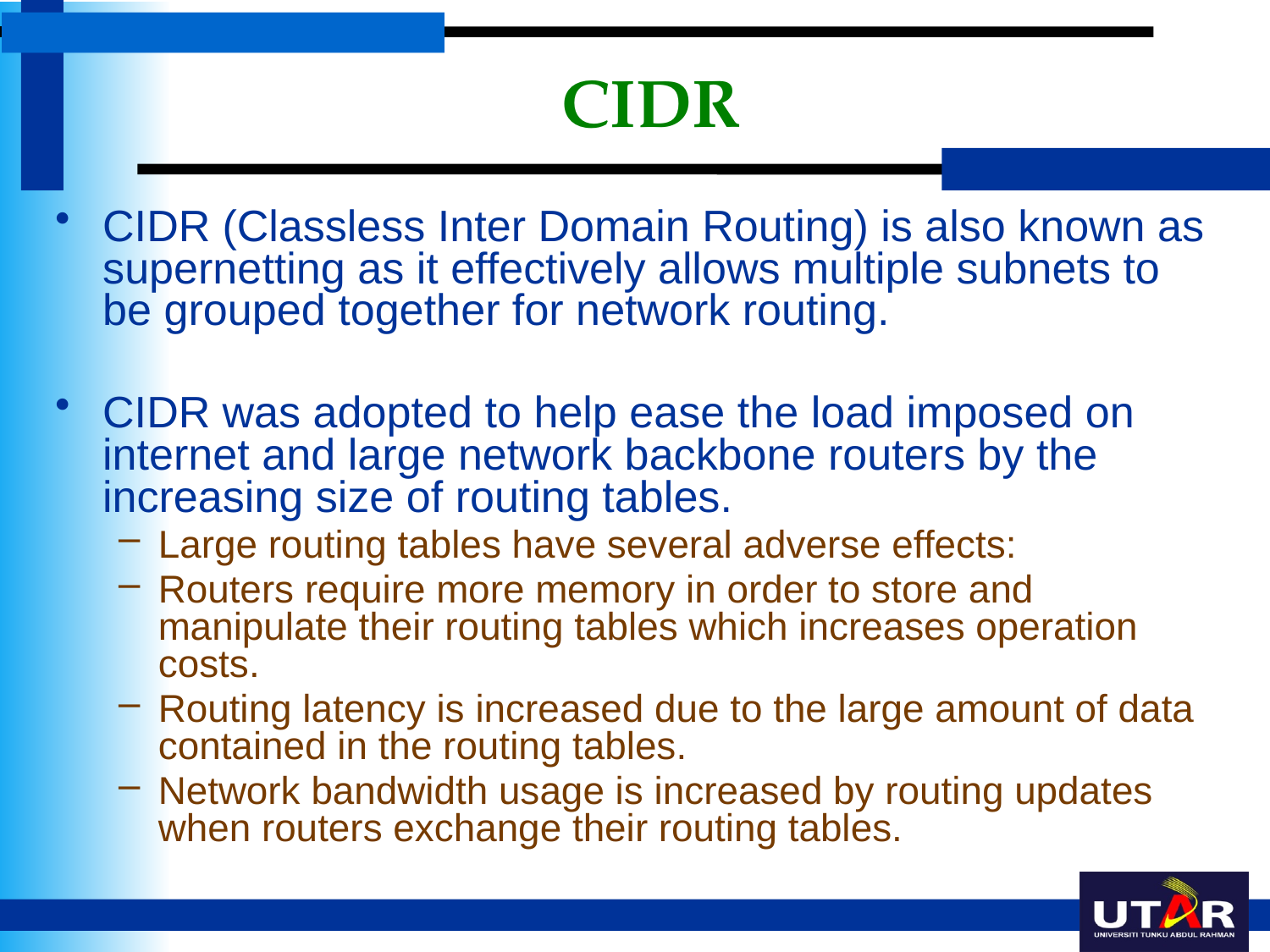

# CIDR
CIDR (Classless Inter Domain Routing) is also known as supernetting as it effectively allows multiple subnets to be grouped together for network routing.

CIDR was adopted to help ease the load imposed on internet and large network backbone routers by the increasing size of routing tables.
Large routing tables have several adverse effects:
Routers require more memory in order to store and manipulate their routing tables which increases operation costs.
Routing latency is increased due to the large amount of data contained in the routing tables.
Network bandwidth usage is increased by routing updates when routers exchange their routing tables.